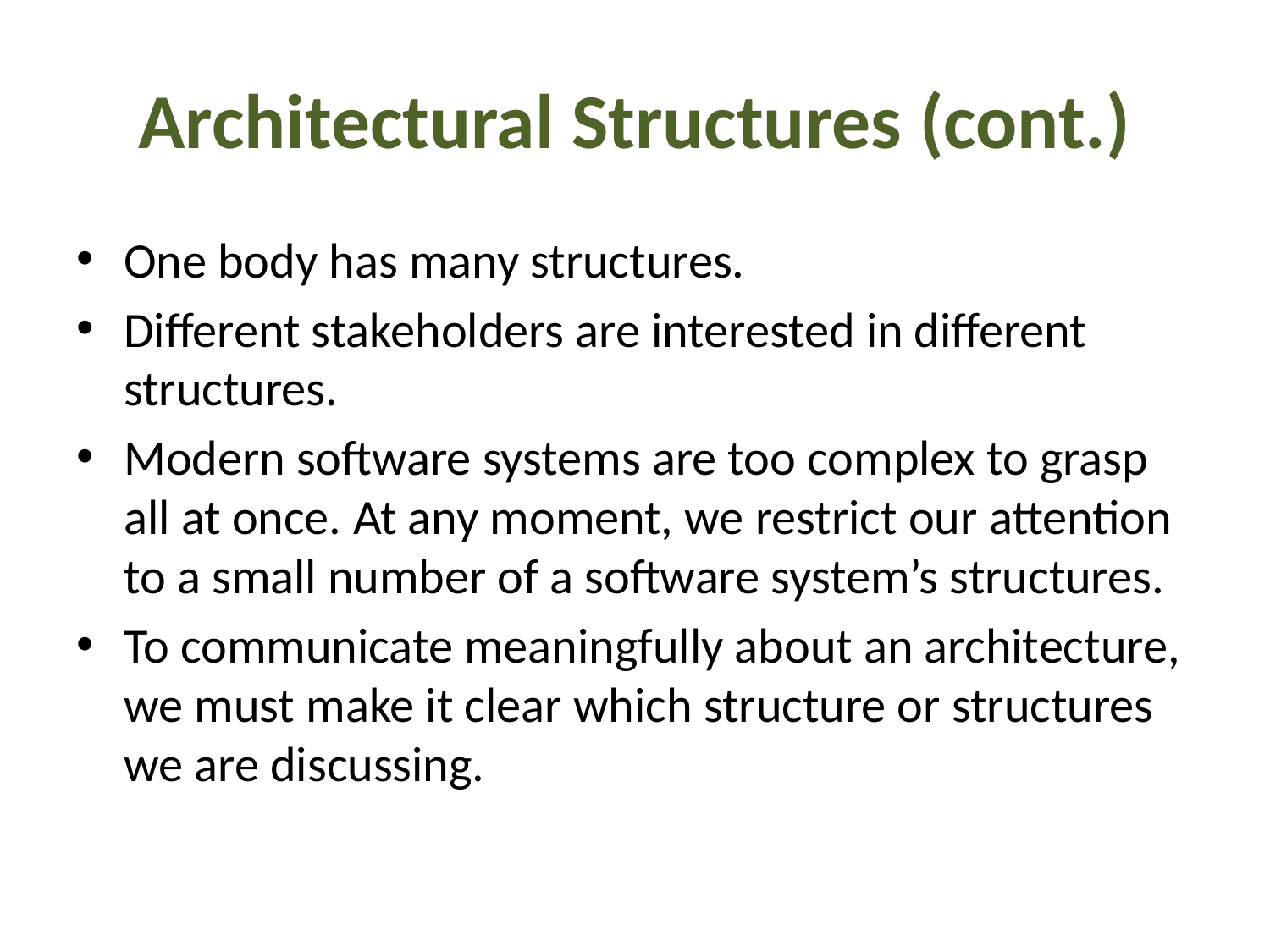

# Architectural Structures (cont.)
One body has many structures.
Different stakeholders are interested in different structures.
Modern software systems are too complex to grasp all at once. At any moment, we restrict our attention to a small number of a software system’s structures.
To communicate meaningfully about an architecture, we must make it clear which structure or structures we are discussing.